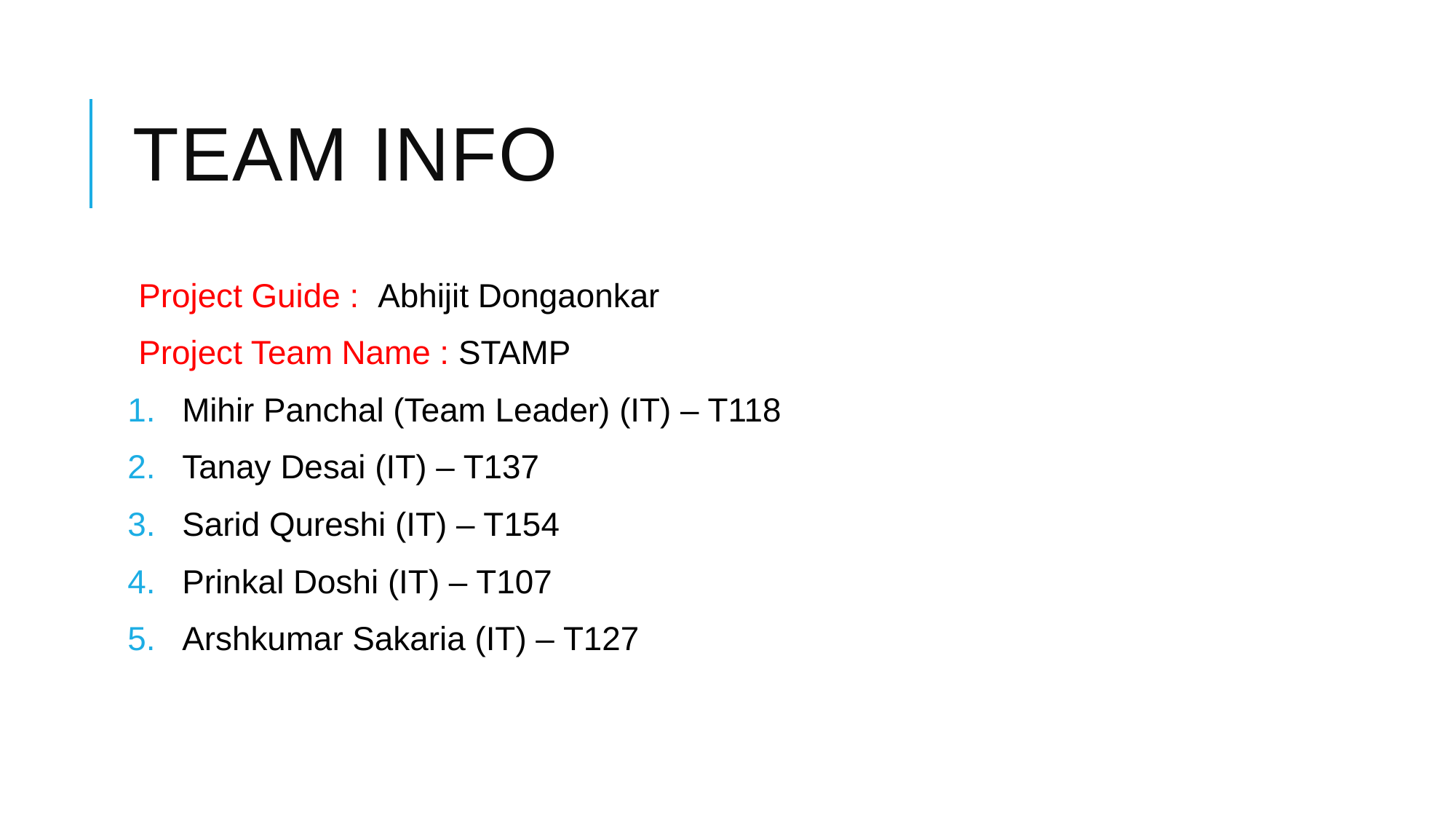

# TEAM INFO
Project Guide :  Abhijit Dongaonkar
Project Team Name : STAMP
Mihir Panchal (Team Leader) (IT) – T118
Tanay Desai (IT) – T137
Sarid Qureshi (IT) – T154
Prinkal Doshi (IT) – T107
Arshkumar Sakaria (IT) – T127